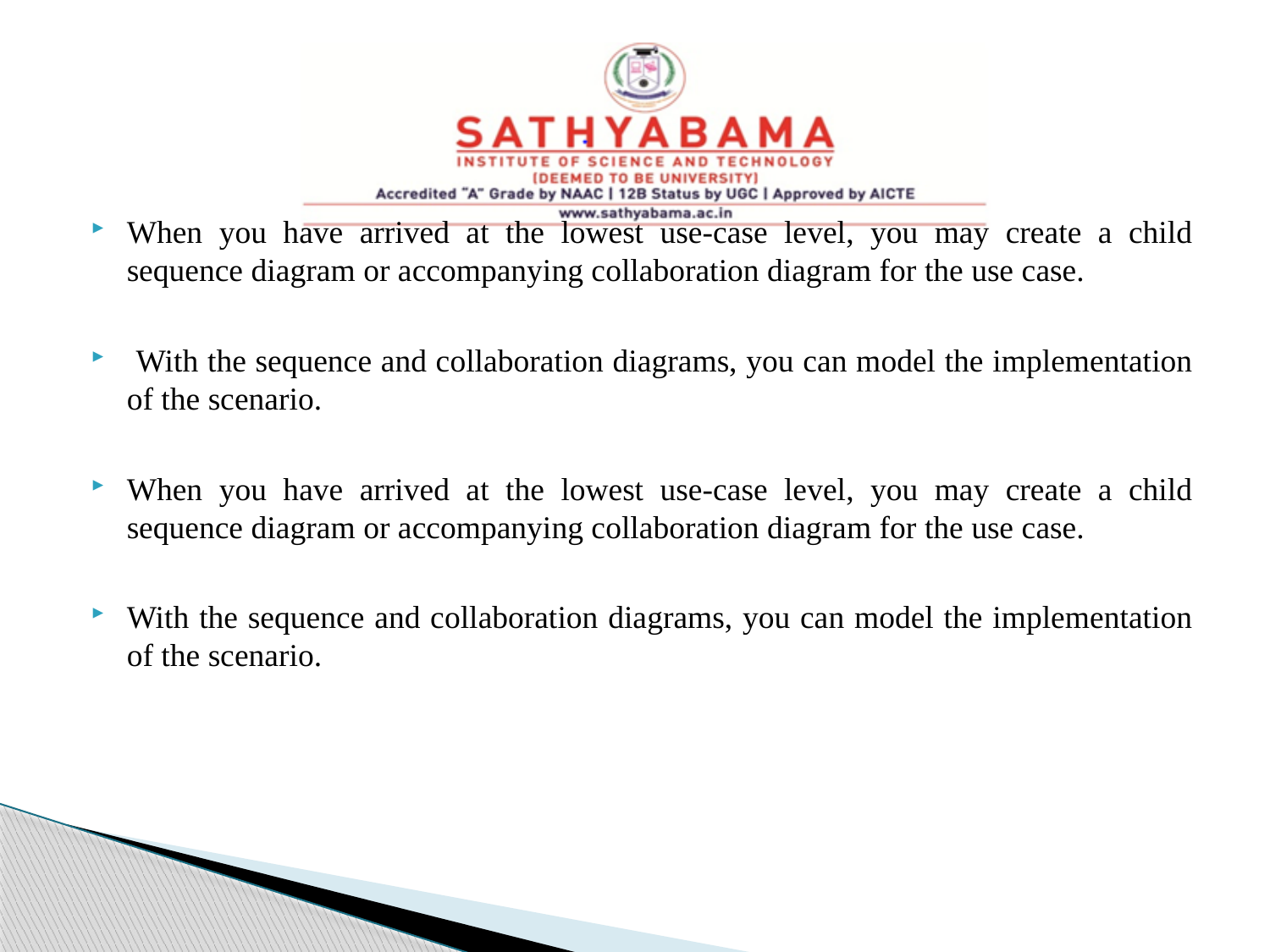

When you have arrived at the lowest use-case level, you may create a child sequence diagram or accompanying collaboration diagram for the use case.

 With the sequence and collaboration diagrams, you can model the implementation of the scenario.

When you have arrived at the lowest use-case level, you may create a child sequence diagram or accompanying collaboration diagram for the use case.

With the sequence and collaboration diagrams, you can model the implementation of the scenario.